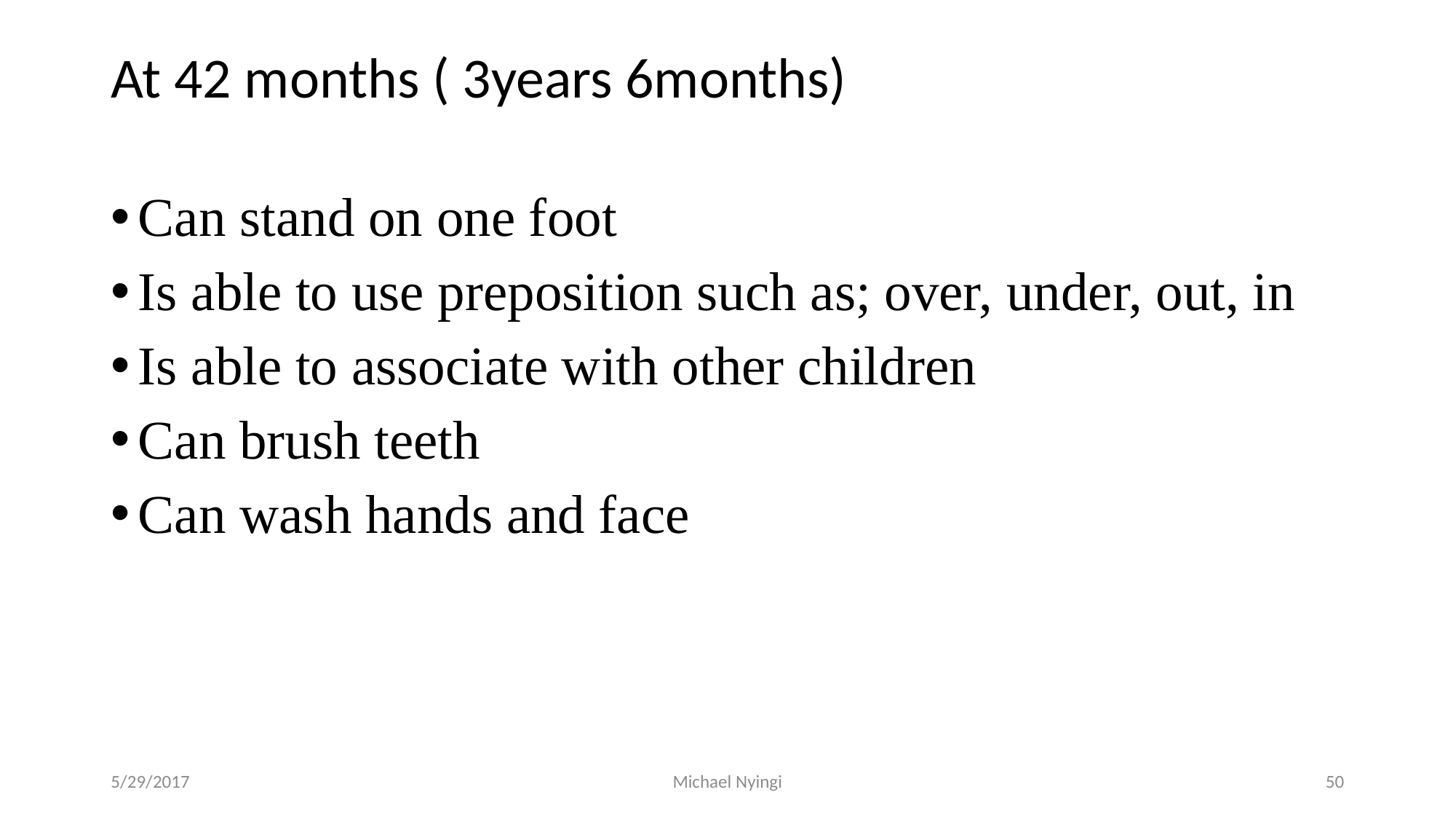

# At 42 months ( 3years 6months)
Can stand on one foot
Is able to use preposition such as; over, under, out, in
Is able to associate with other children
Can brush teeth
Can wash hands and face

5/29/2017
Michael Nyingi
50